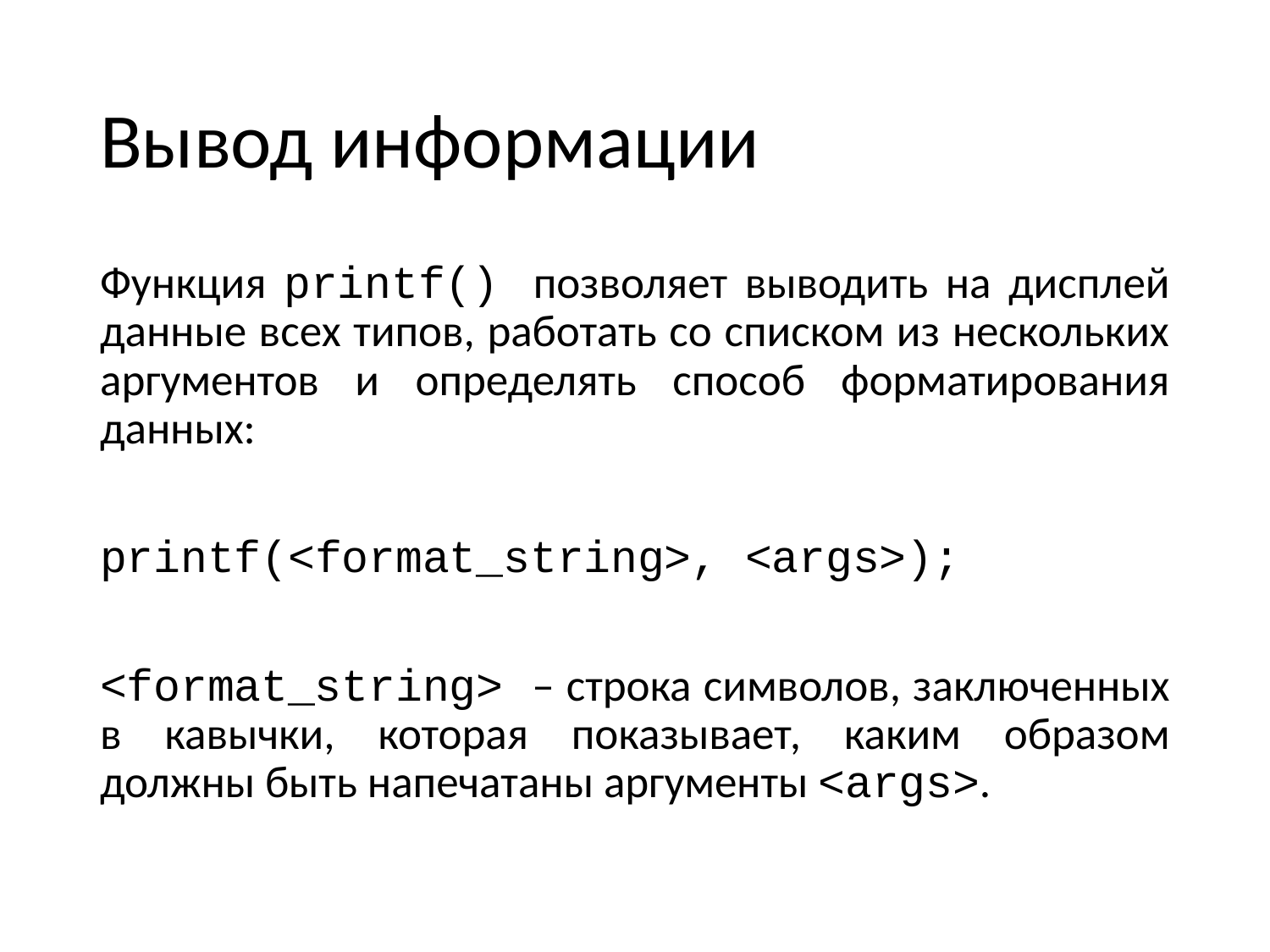

# Вывод информации
Функция printf() позволяет выводить на дисплей данные всех типов, работать со списком из нескольких аргументов и определять способ форматирования данных:

printf(<format_string>, <args>);

<format_string> – строка символов, заключенных в кавычки, которая показывает, каким образом должны быть напечатаны аргументы <args>.